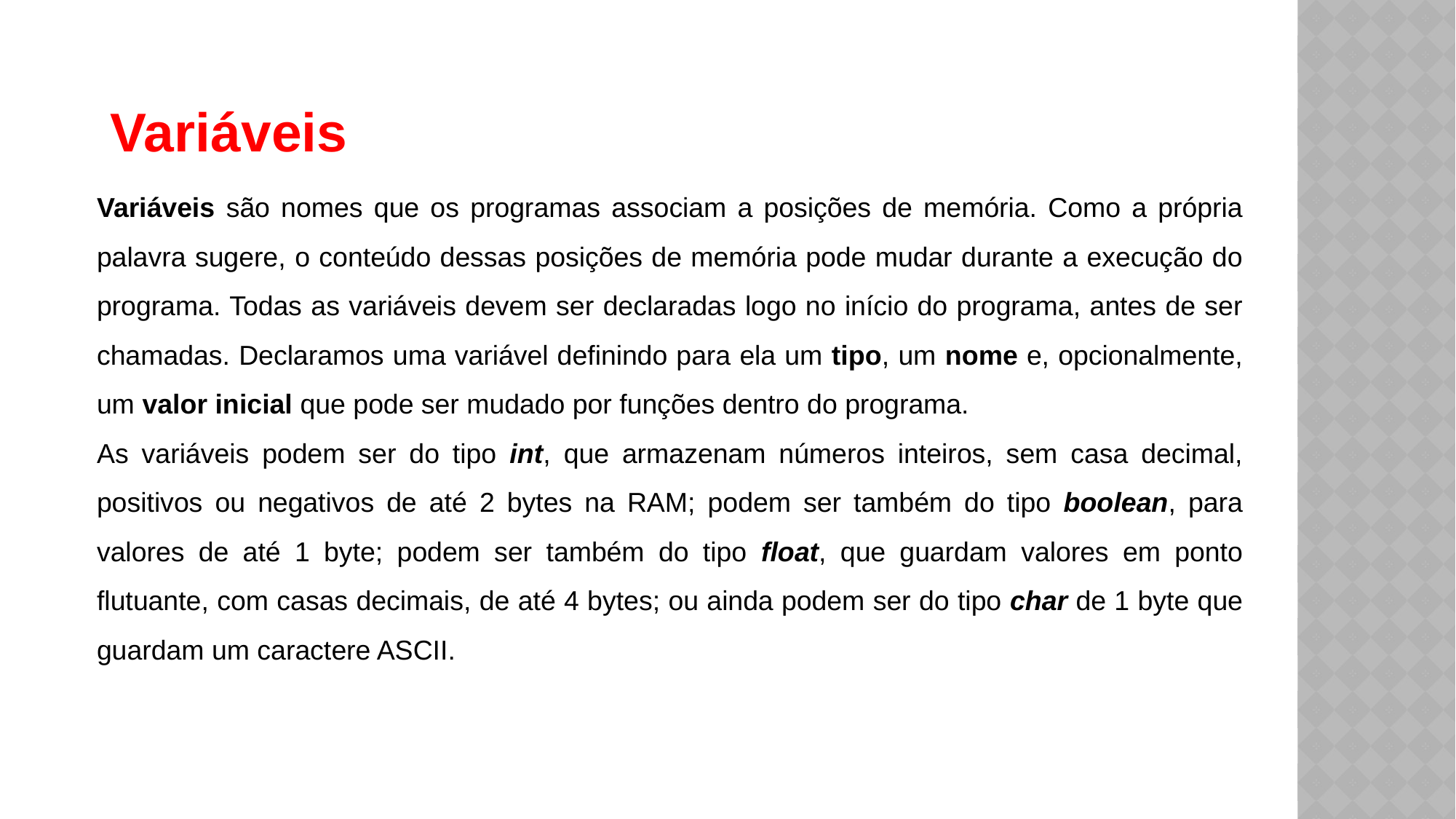

Variáveis
Variáveis são nomes que os programas associam a posições de memória. Como a própria palavra sugere, o conteúdo dessas posições de memória pode mudar durante a execução do programa. Todas as variáveis devem ser declaradas logo no início do programa, antes de ser chamadas. Declaramos uma variável definindo para ela um tipo, um nome e, opcionalmente, um valor inicial que pode ser mudado por funções dentro do programa.
As variáveis podem ser do tipo int, que armazenam números inteiros, sem casa decimal, positivos ou negativos de até 2 bytes na RAM; podem ser também do tipo boolean, para valores de até 1 byte; podem ser também do tipo float, que guardam valores em ponto flutuante, com casas decimais, de até 4 bytes; ou ainda podem ser do tipo char de 1 byte que guardam um caractere ASCII.